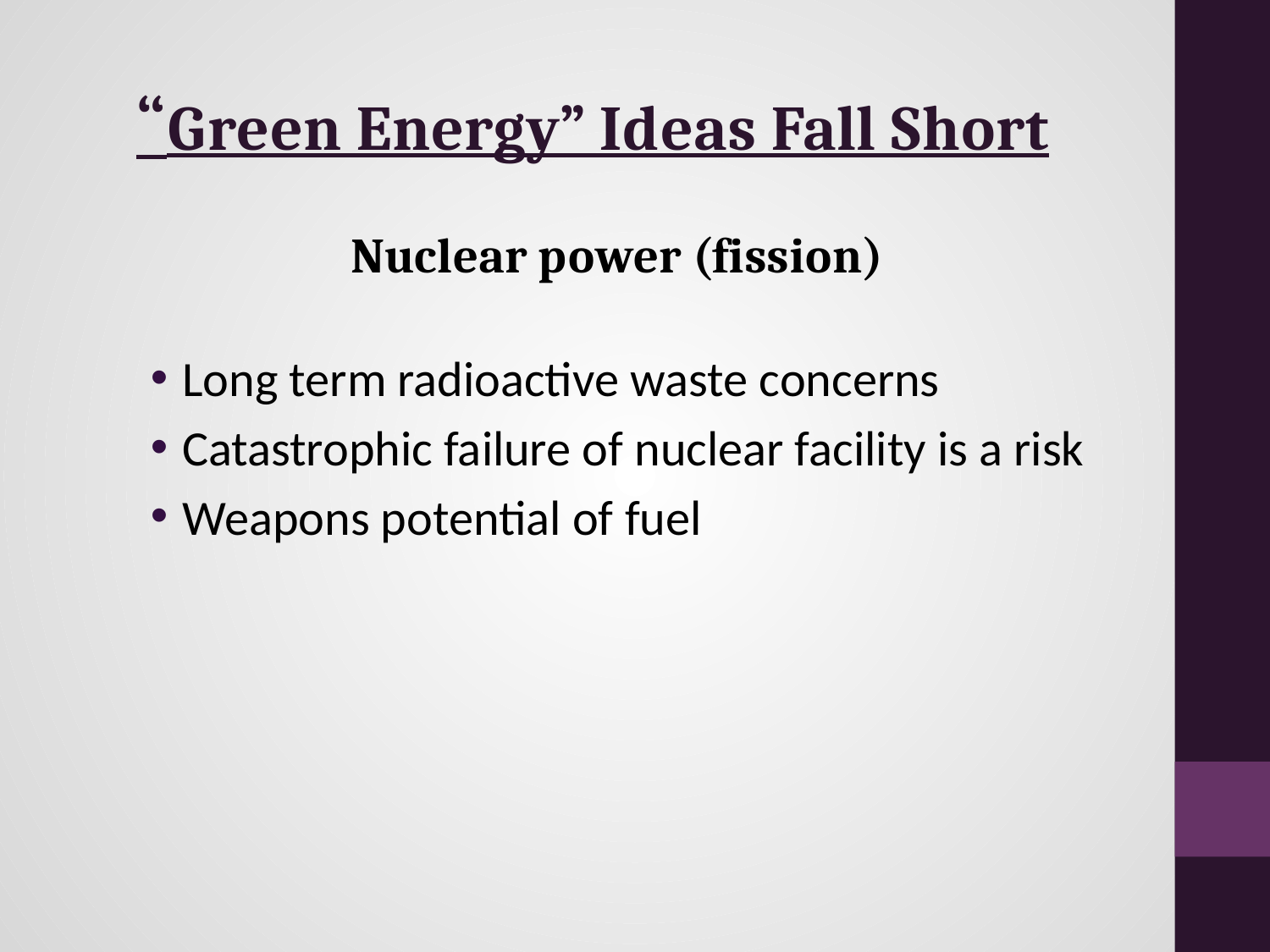

# “Green Energy” Ideas Fall Short
Nuclear power (fission)
Long term radioactive waste concerns
Catastrophic failure of nuclear facility is a risk
Weapons potential of fuel